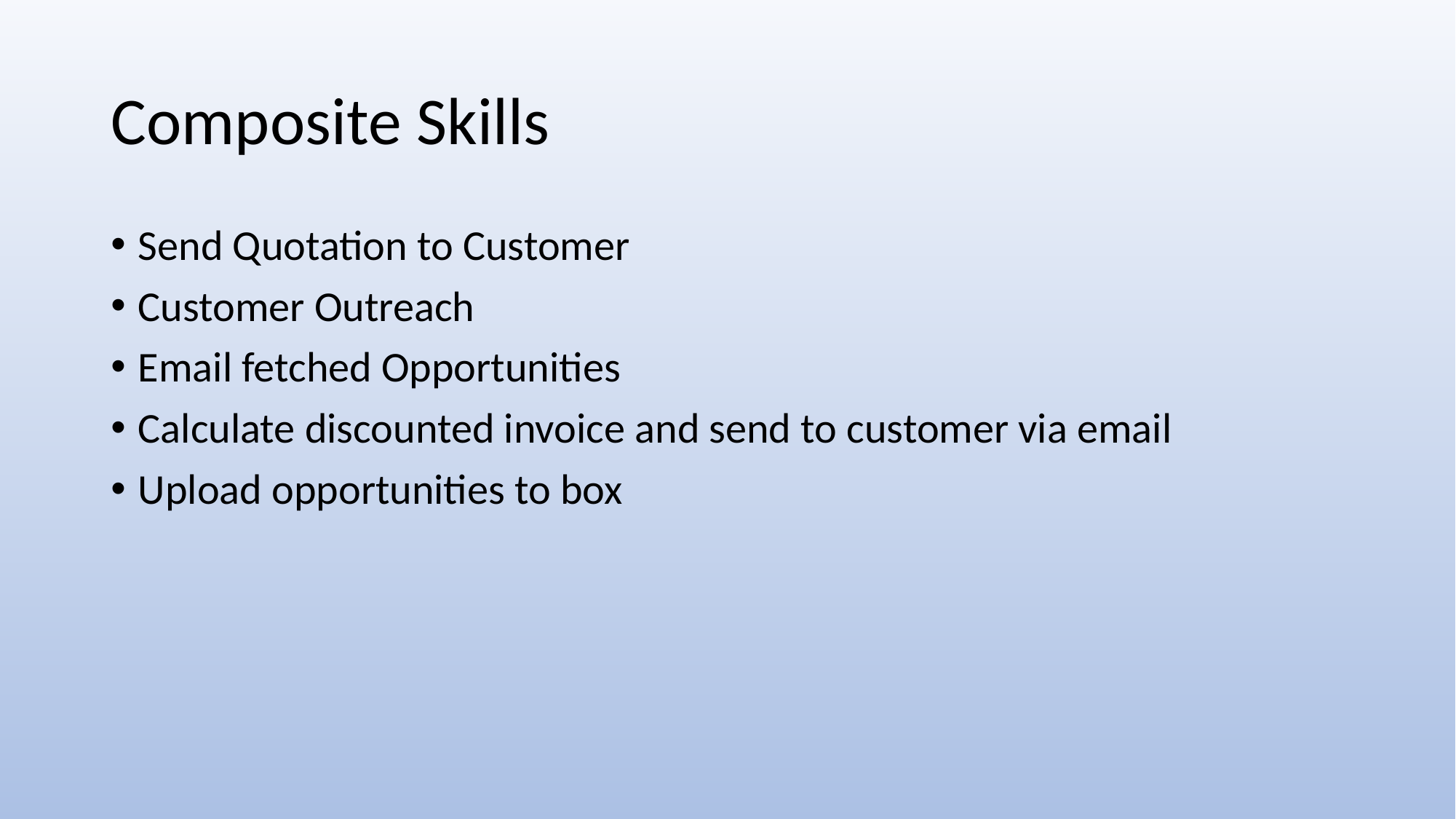

# Composite Skills
Send Quotation to Customer
Customer Outreach
Email fetched Opportunities
Calculate discounted invoice and send to customer via email
Upload opportunities to box